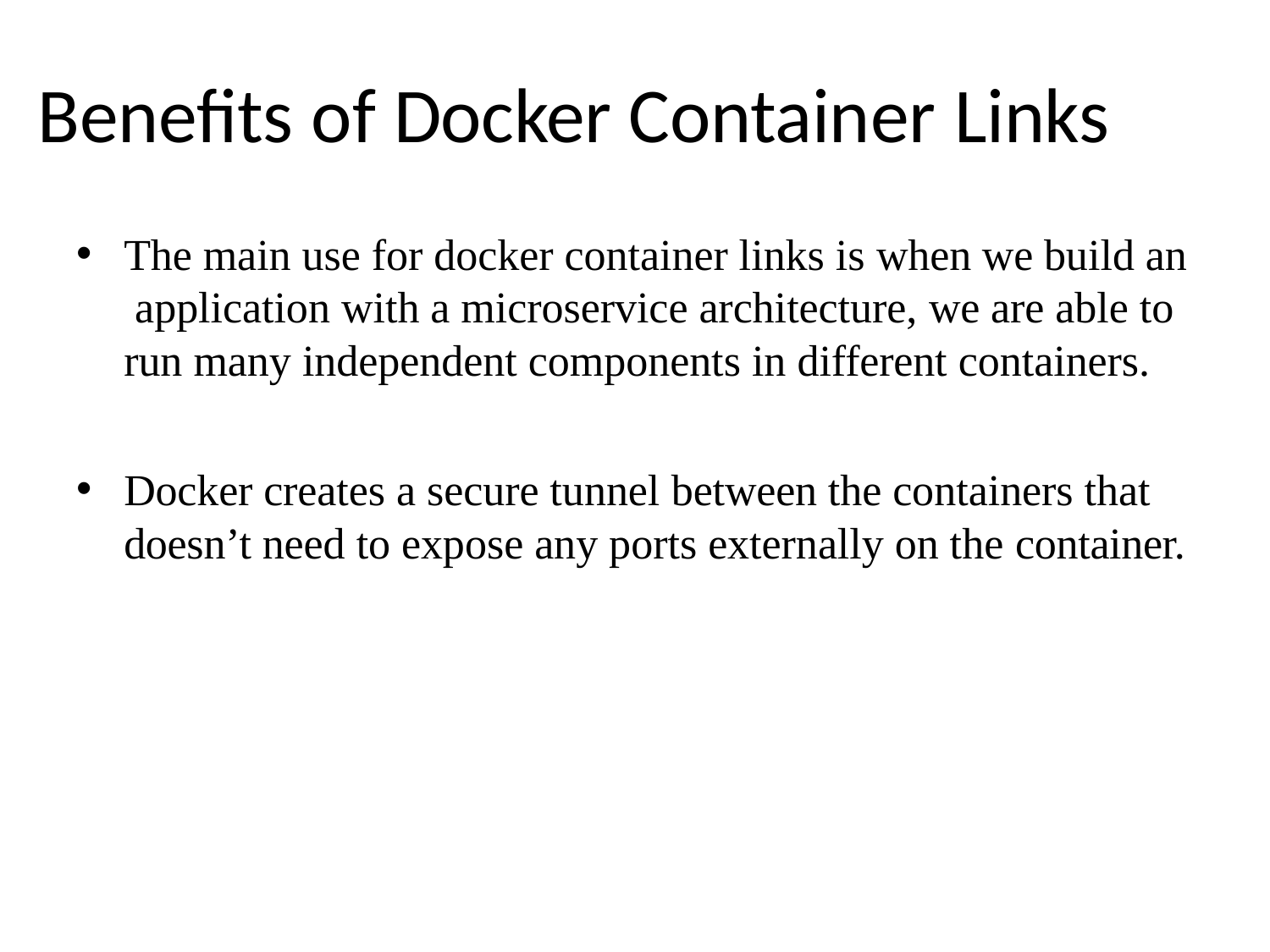

# Benefits of Docker Container Links
The main use for docker container links is when we build an  application with a microservice architecture, we are able to  run many independent components in different containers.

Docker creates a secure tunnel between the containers that  doesn’t need to expose any ports externally on the container.